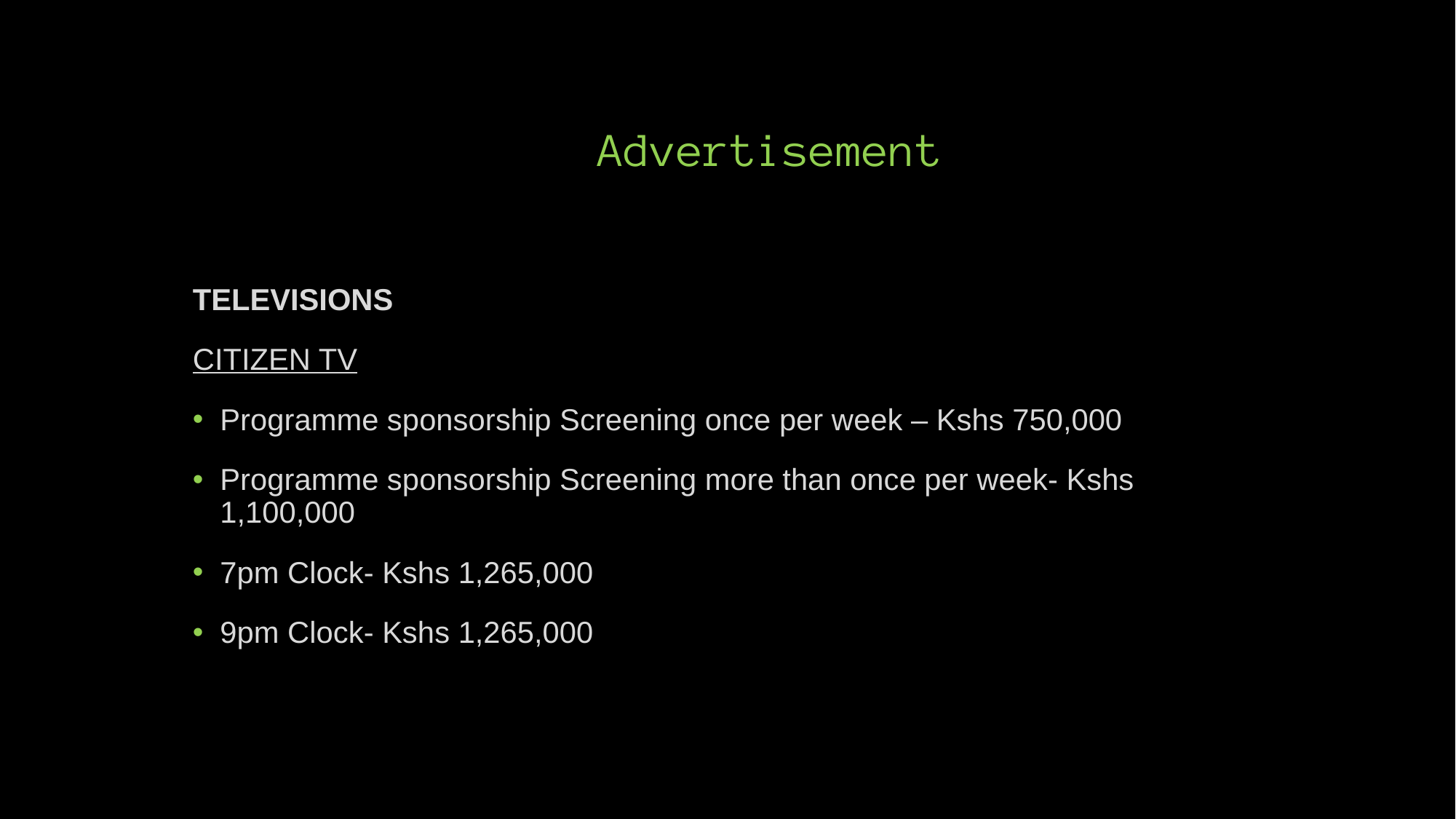

# Advertisement

TELEVISIONS
CITIZEN TV
Programme sponsorship Screening once per week – Kshs 750,000
Programme sponsorship Screening more than once per week- Kshs 1,100,000
7pm Clock- Kshs 1,265,000
9pm Clock- Kshs 1,265,000